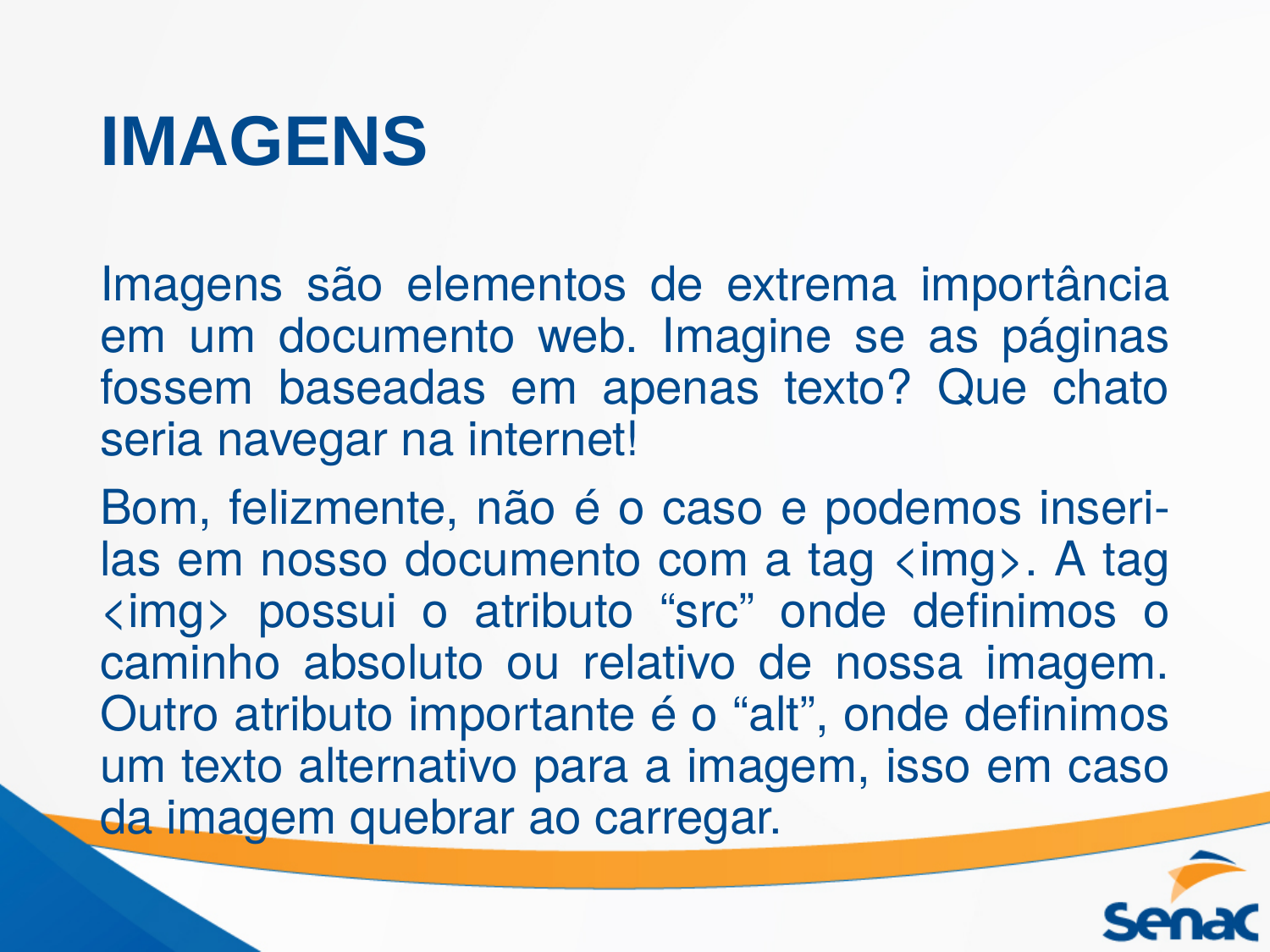

# IMAGENS
Imagens são elementos de extrema importância em um documento web. Imagine se as páginas fossem baseadas em apenas texto? Que chato seria navegar na internet!
Bom, felizmente, não é o caso e podemos inseri-las em nosso documento com a tag <img>. A tag <img> possui o atributo “src” onde definimos o caminho absoluto ou relativo de nossa imagem. Outro atributo importante é o “alt”, onde definimos um texto alternativo para a imagem, isso em caso da imagem quebrar ao carregar.